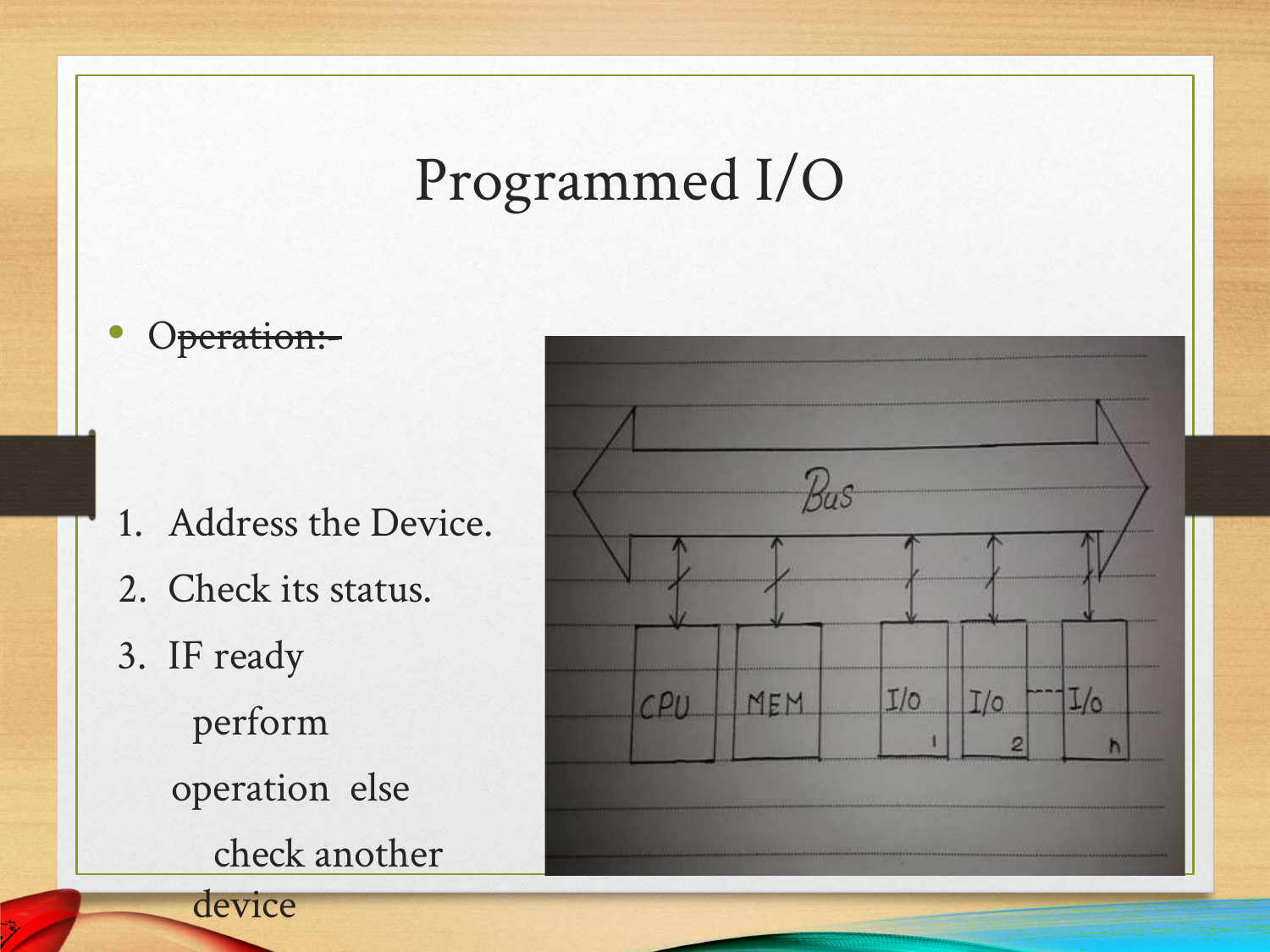

# Programmed I/O
Operation:-

Address the Device.
Check its status.
IF ready
perform operation  else
check another device